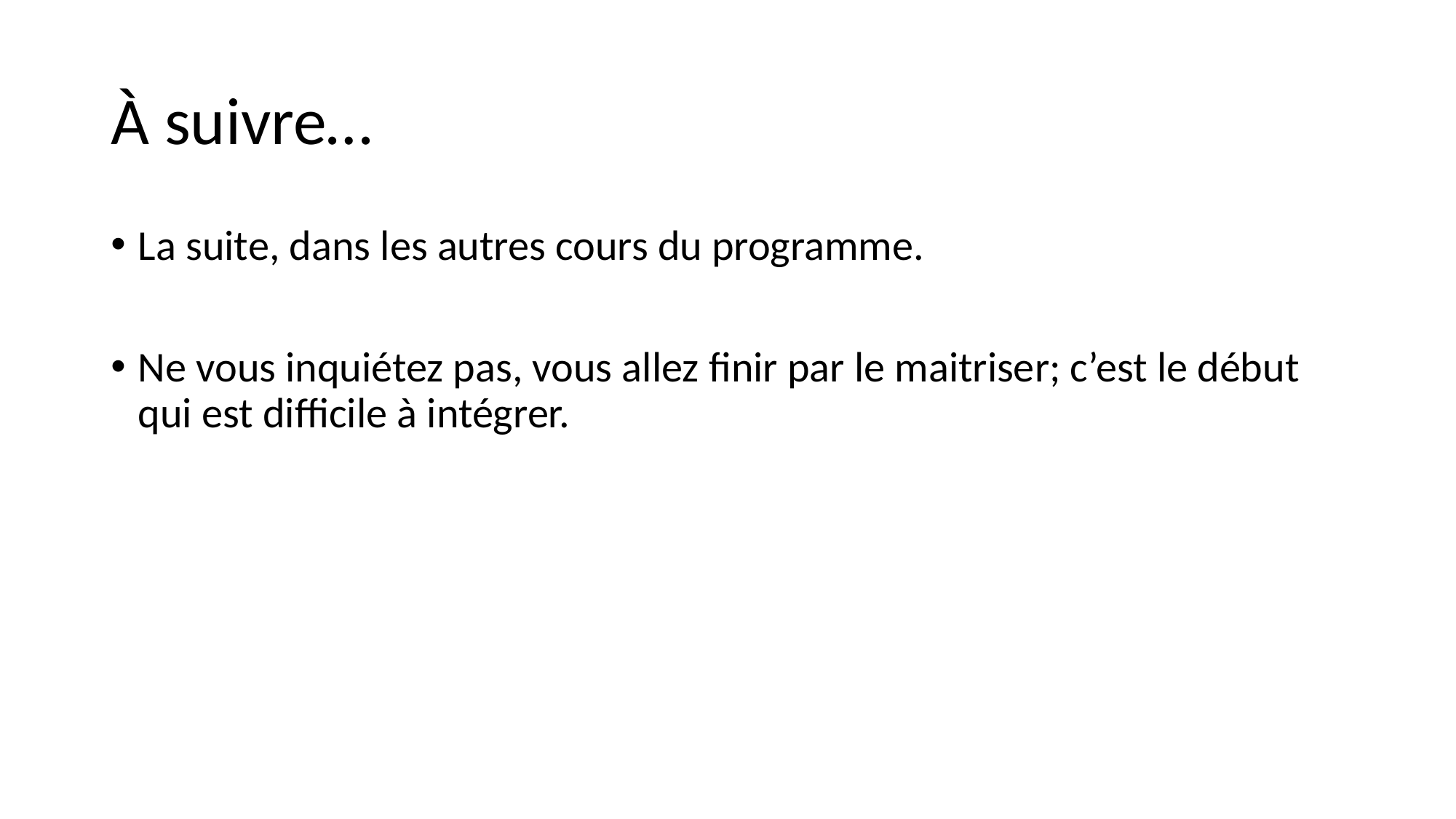

# À suivre…
La suite, dans les autres cours du programme.

Ne vous inquiétez pas, vous allez finir par le maitriser; c’est le début qui est difficile à intégrer.